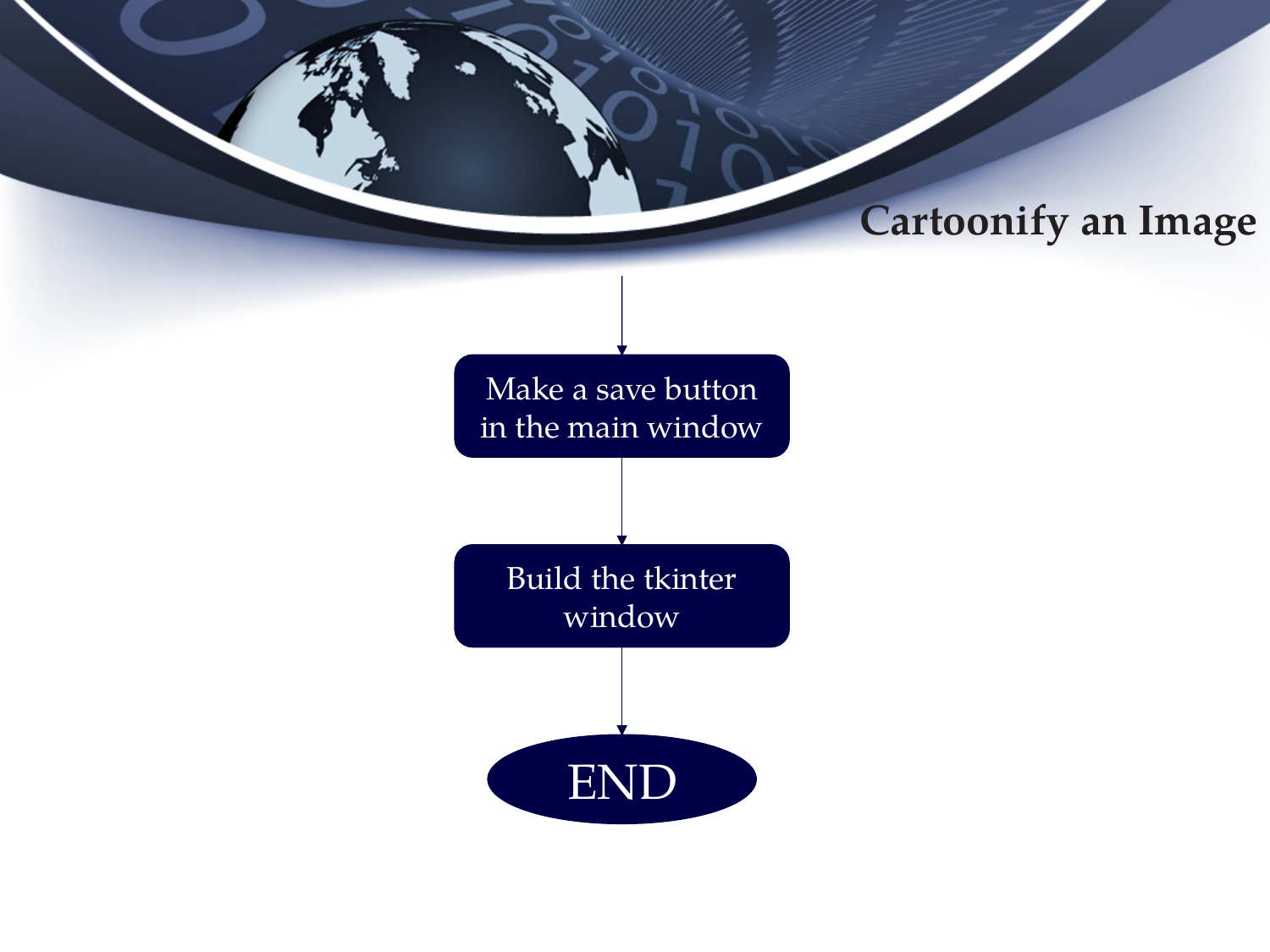

Cartoonify an Image
Make a save button in the main window
Build the tkinter window
END